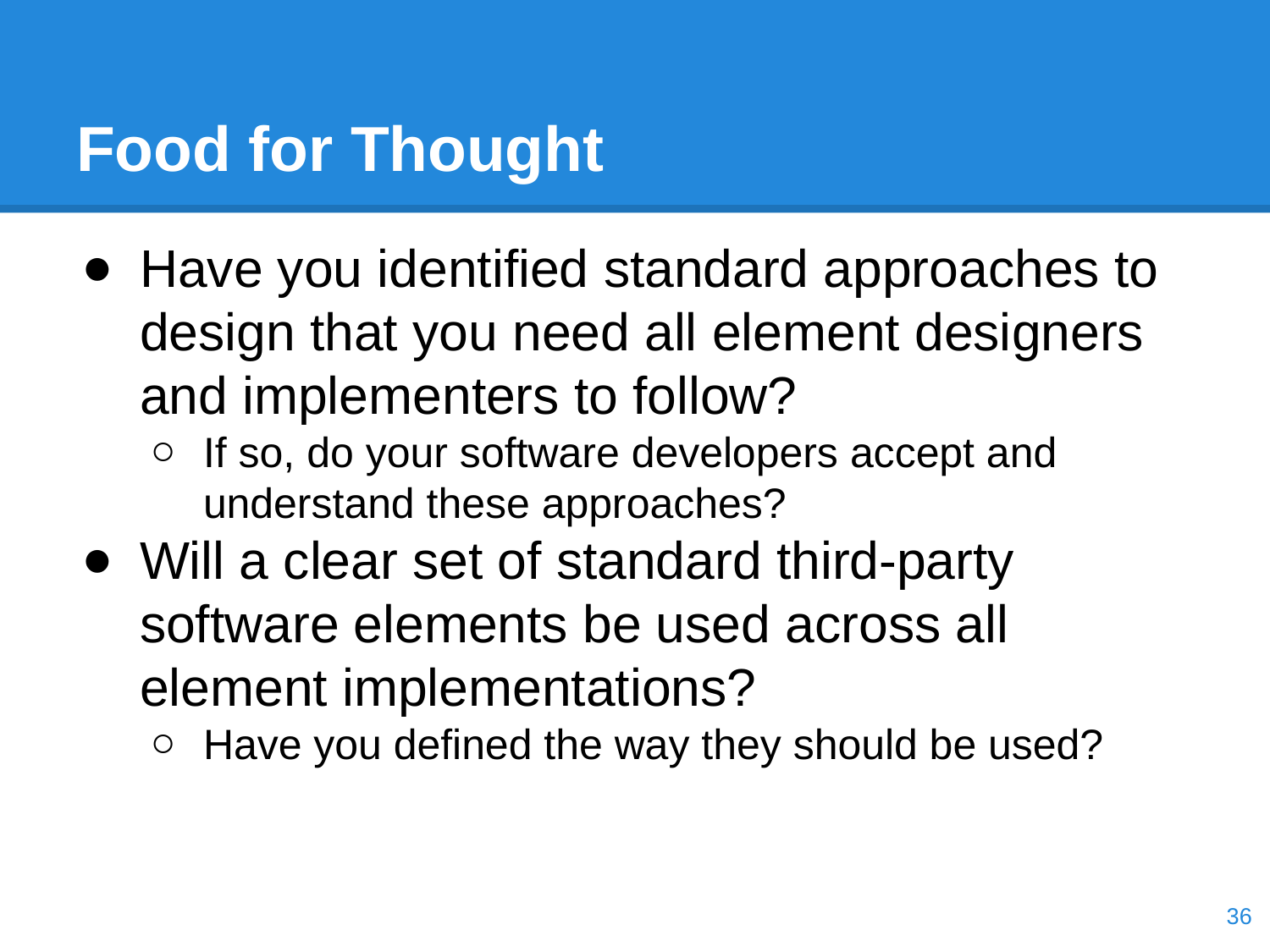

# Food for Thought
Have you identified standard approaches to design that you need all element designers and implementers to follow?
If so, do your software developers accept and understand these approaches?
Will a clear set of standard third-party software elements be used across all element implementations?
Have you defined the way they should be used?
36